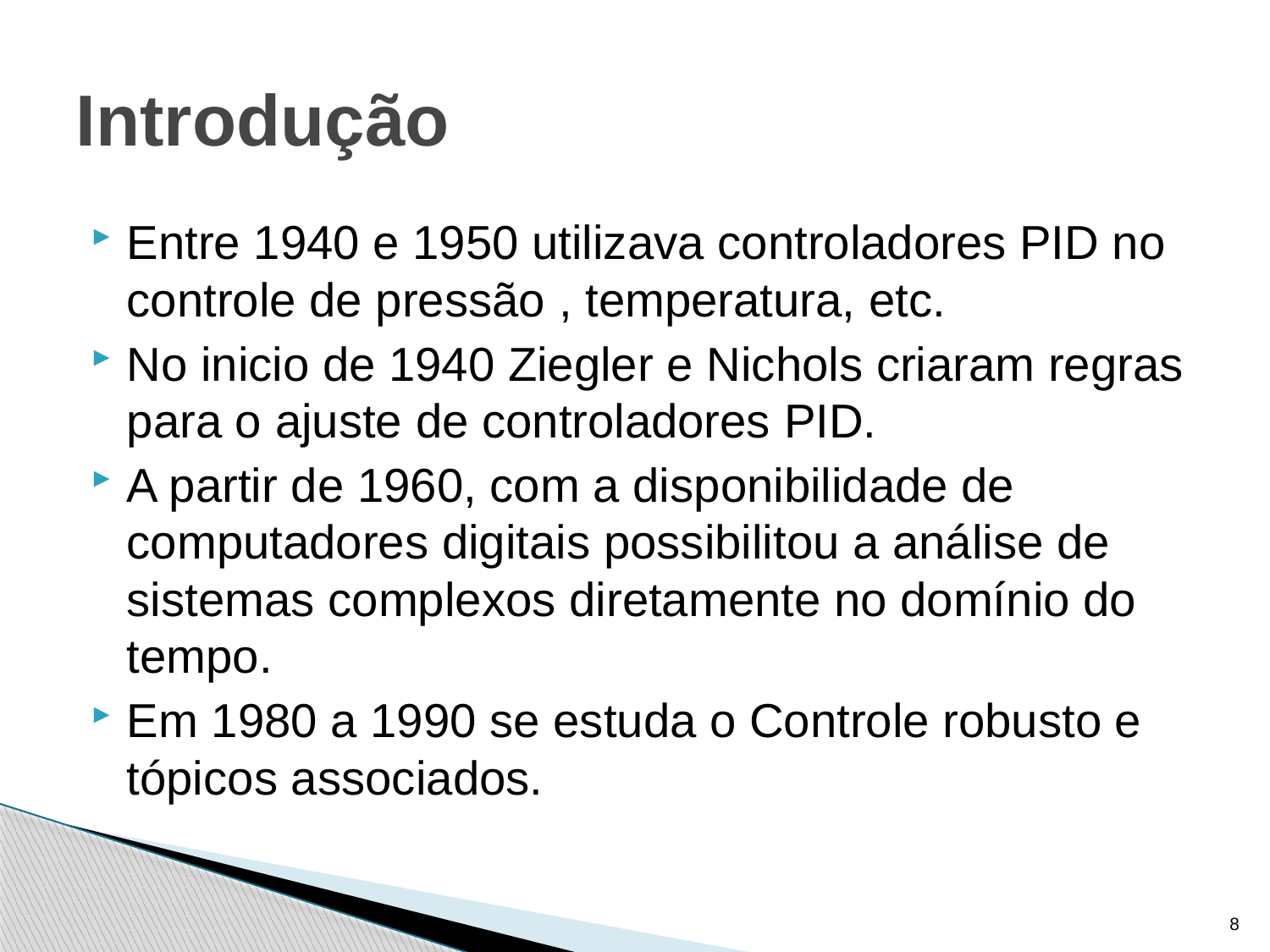

# Introdução
Entre 1940 e 1950 utilizava controladores PID no controle de pressão , temperatura, etc.
No inicio de 1940 Ziegler e Nichols criaram regras para o ajuste de controladores PID.
A partir de 1960, com a disponibilidade de computadores digitais possibilitou a análise de sistemas complexos diretamente no domínio do tempo.
Em 1980 a 1990 se estuda o Controle robusto e tópicos associados.
8